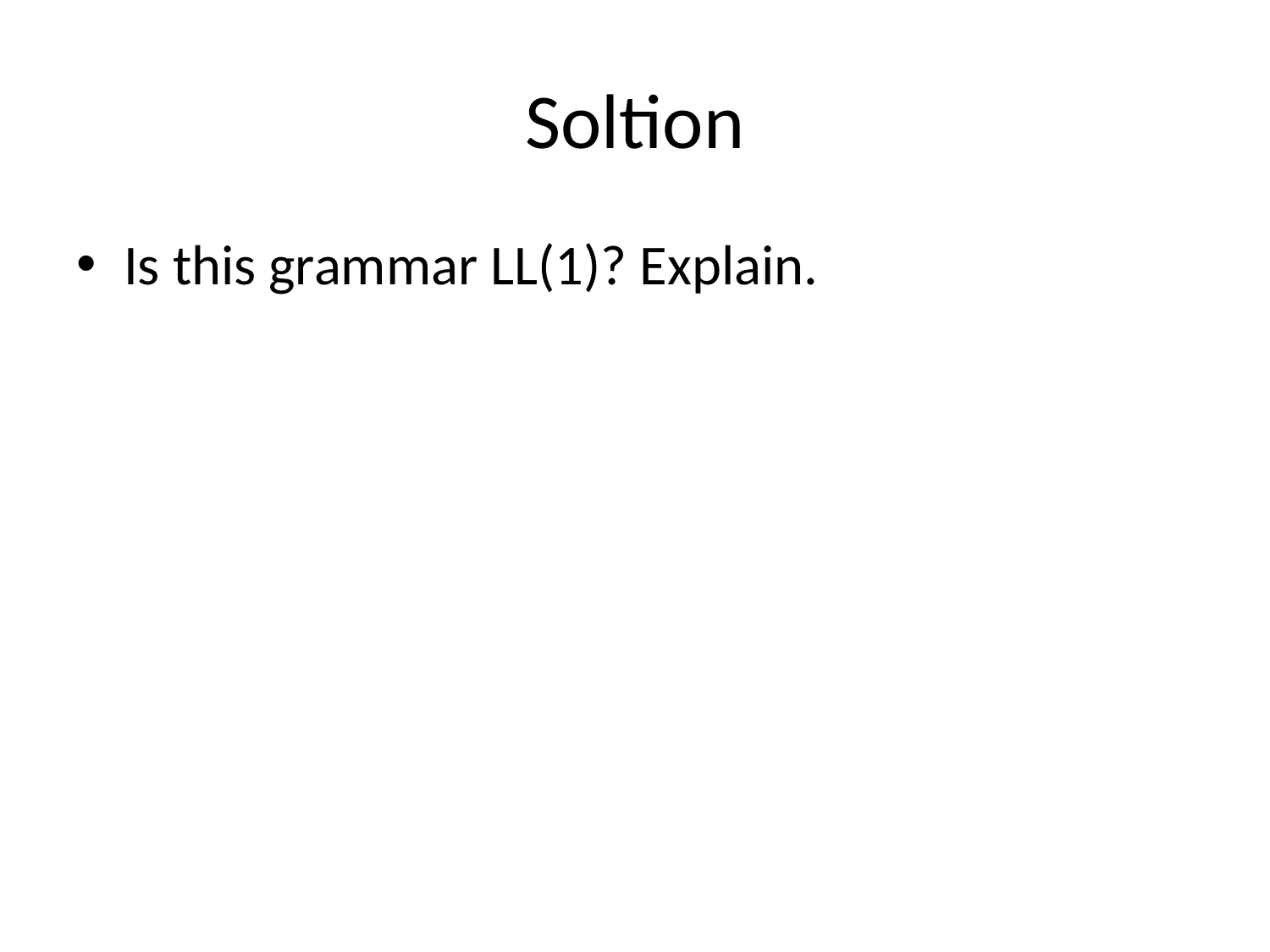

# Soltion
Is this grammar LL(1)? Explain.